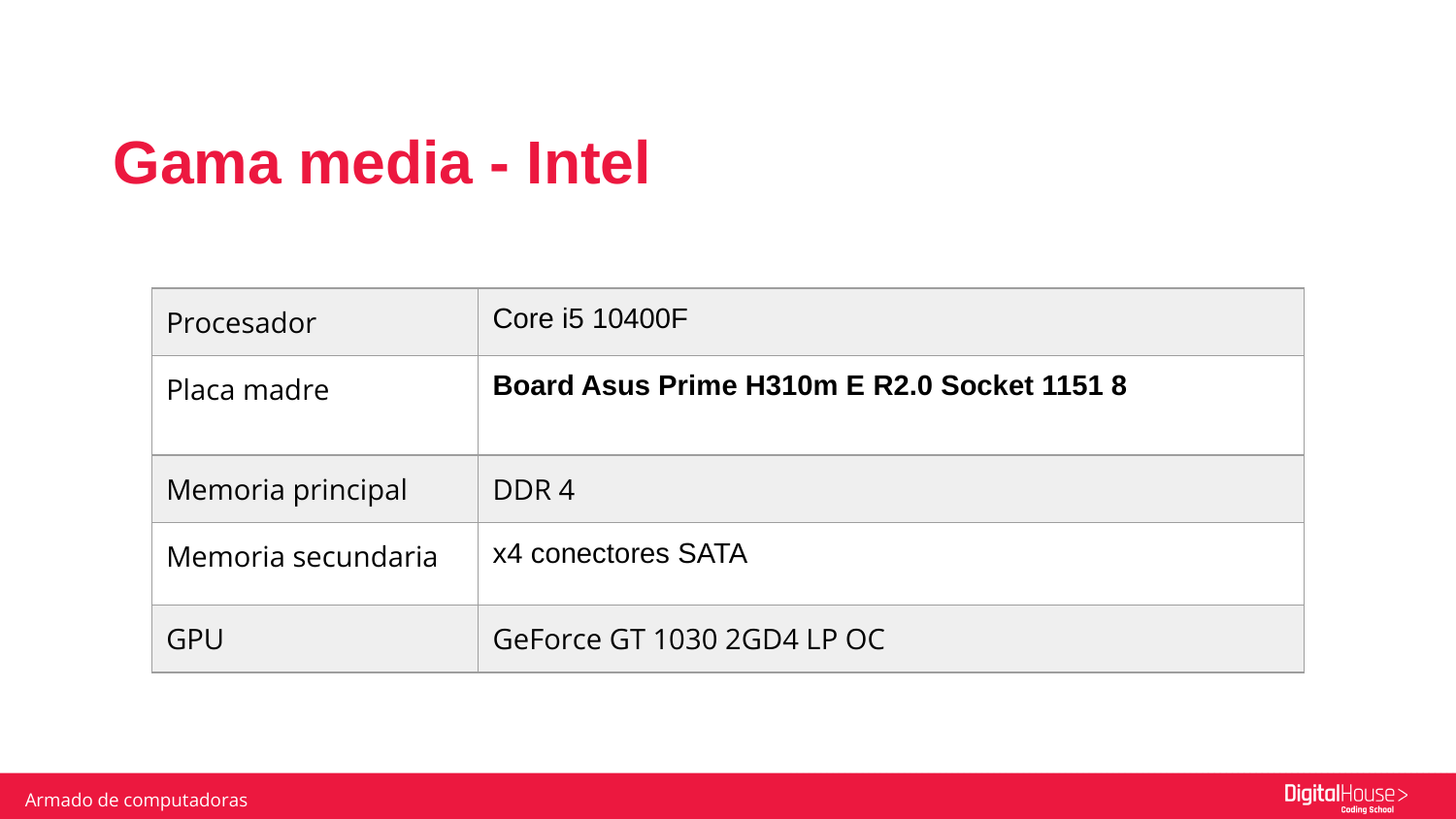

Gama media - Intel

| Procesador | Core i5 10400F |
| --- | --- |
| Placa madre | Board Asus Prime H310m E R2.0 Socket 1151 8 |
| Memoria principal | DDR 4 |
| Memoria secundaria | x4 conectores SATA |
| GPU | GeForce GT 1030 2GD4 LP OC |